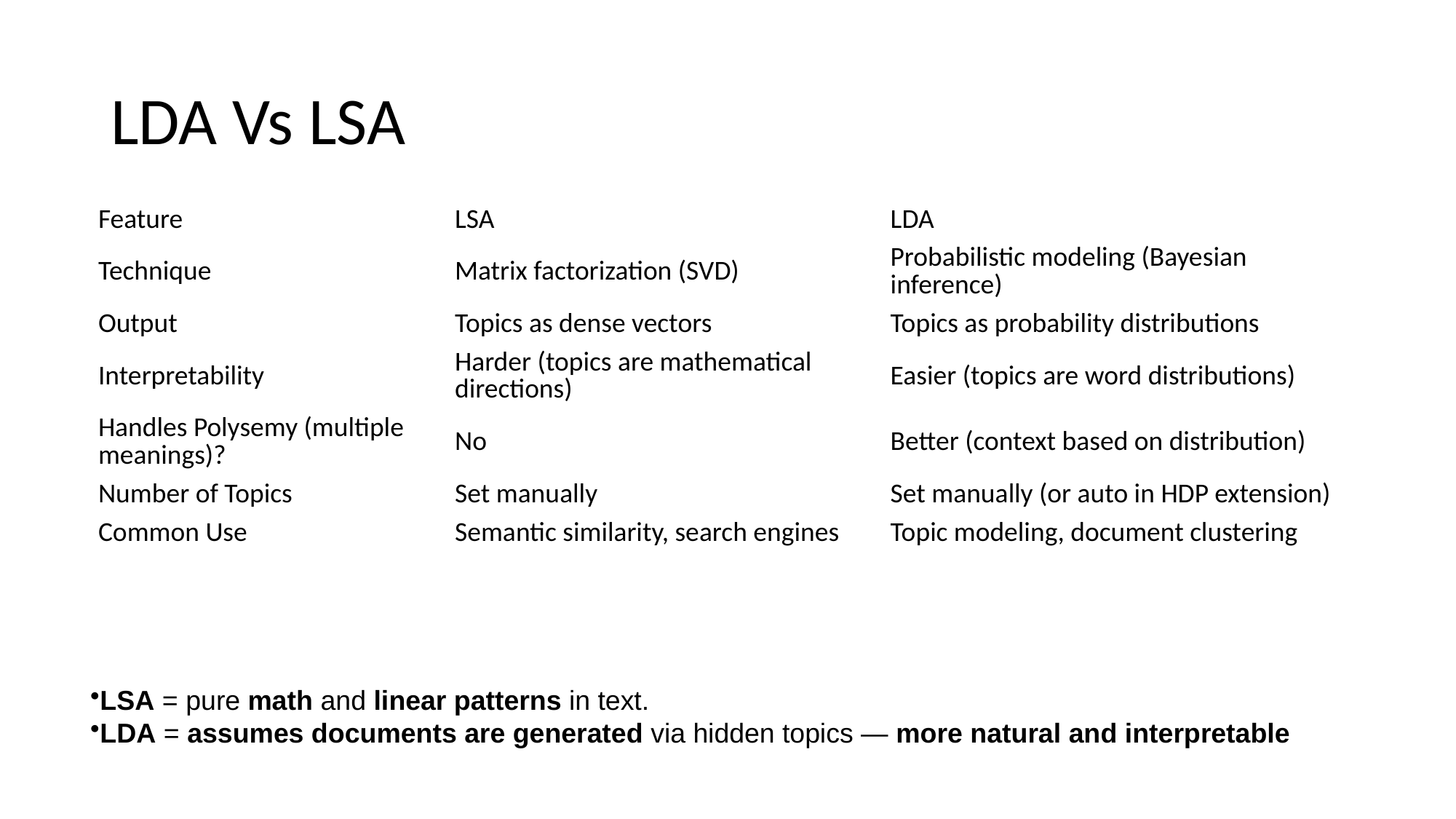

# LDA Vs LSA
| Feature | LSA | LDA |
| --- | --- | --- |
| Technique | Matrix factorization (SVD) | Probabilistic modeling (Bayesian inference) |
| Output | Topics as dense vectors | Topics as probability distributions |
| Interpretability | Harder (topics are mathematical directions) | Easier (topics are word distributions) |
| Handles Polysemy (multiple meanings)? | No | Better (context based on distribution) |
| Number of Topics | Set manually | Set manually (or auto in HDP extension) |
| Common Use | Semantic similarity, search engines | Topic modeling, document clustering |
LSA = pure math and linear patterns in text.
LDA = assumes documents are generated via hidden topics — more natural and interpretable